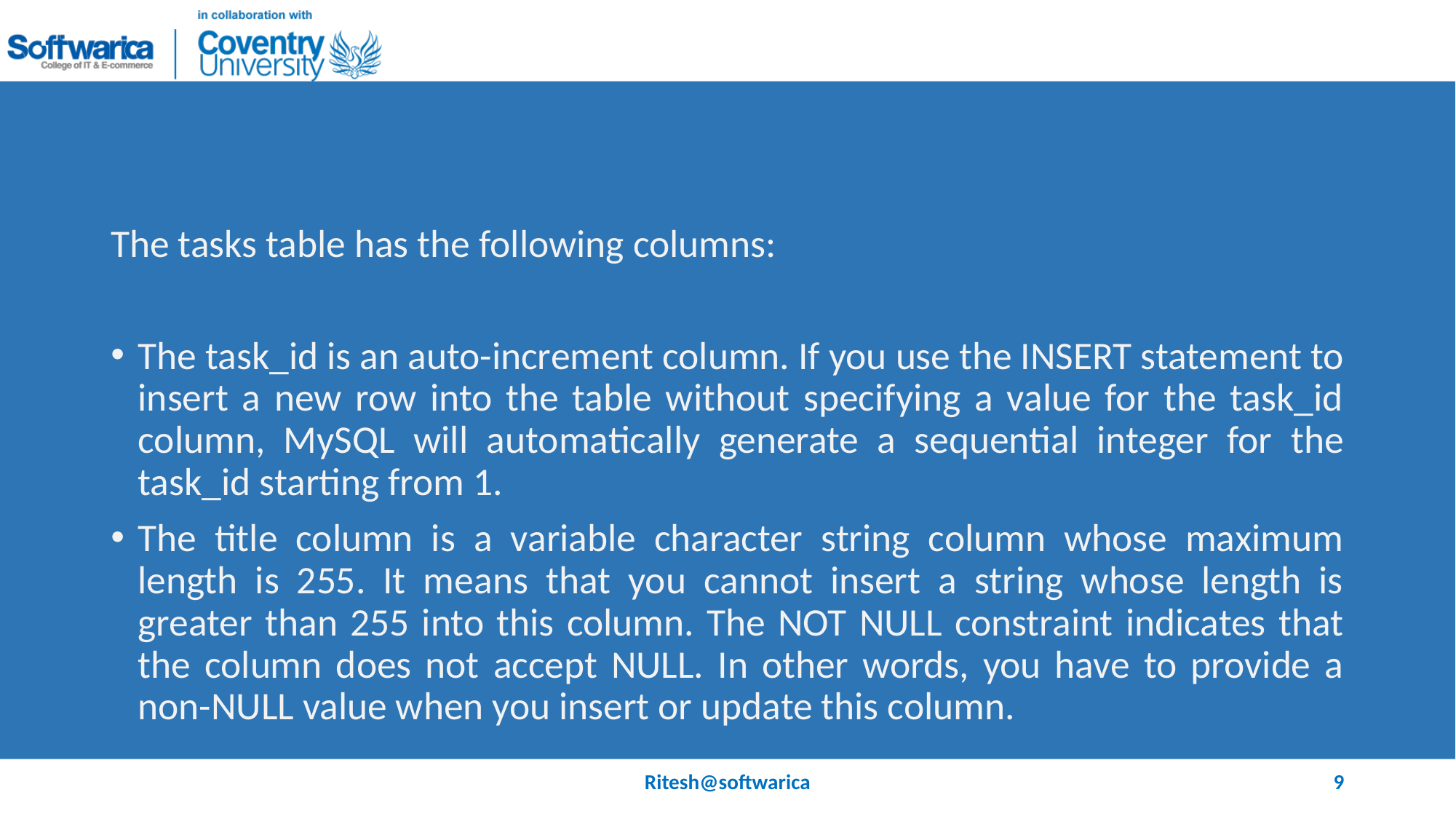

#
The tasks table has the following columns:

The task_id is an auto-increment column. If you use the INSERT statement to insert a new row into the table without specifying a value for the task_id column, MySQL will automatically generate a sequential integer for the task_id starting from 1.
The title column is a variable character string column whose maximum length is 255. It means that you cannot insert a string whose length is greater than 255 into this column. The NOT NULL constraint indicates that the column does not accept NULL. In other words, you have to provide a non-NULL value when you insert or update this column.
Ritesh@softwarica
9